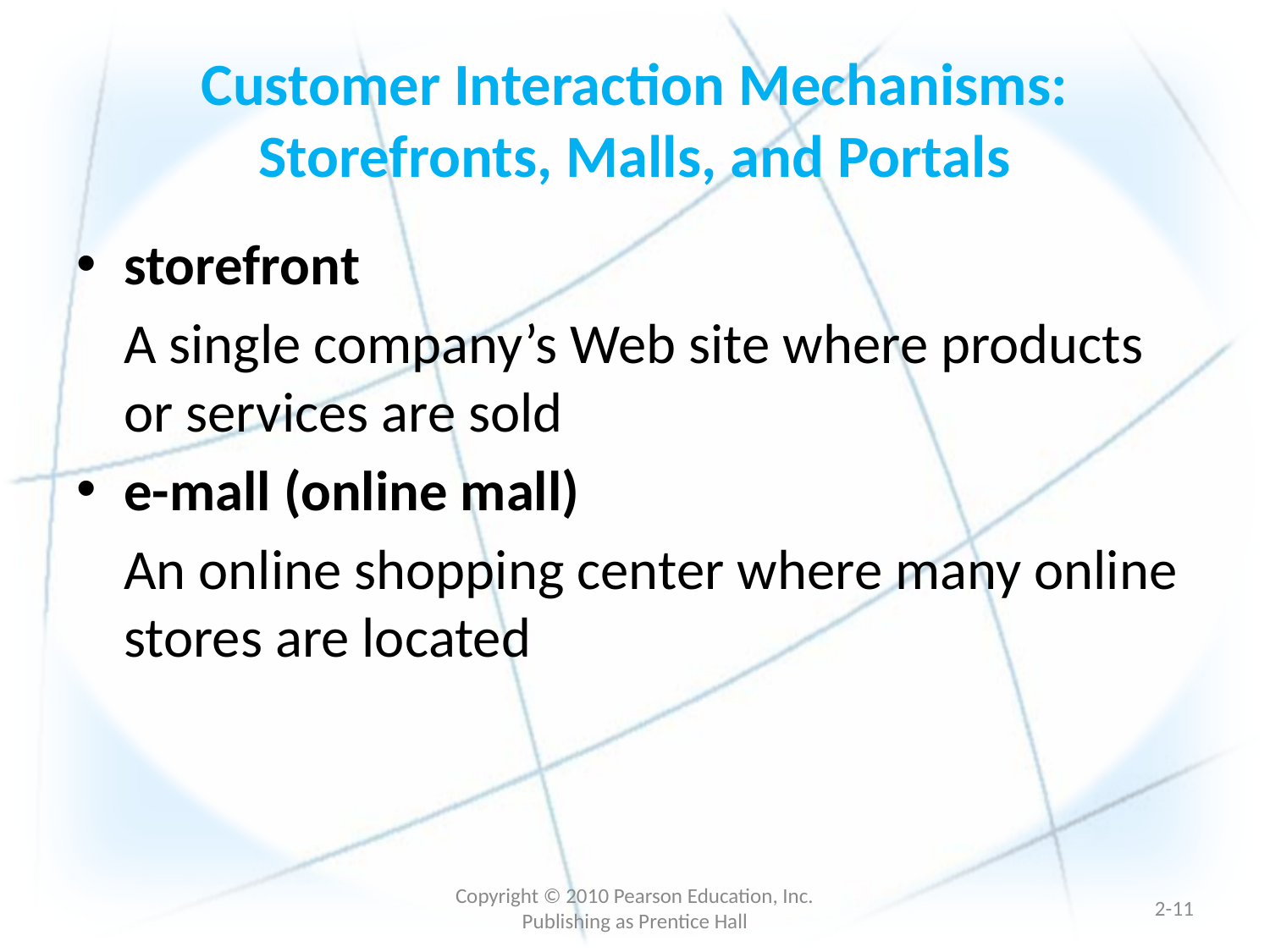

# Customer Interaction Mechanisms: Storefronts, Malls, and Portals
storefront
	A single company’s Web site where products or services are sold
e-mall (online mall)
	An online shopping center where many online stores are located
Copyright © 2010 Pearson Education, Inc. Publishing as Prentice Hall
2-11